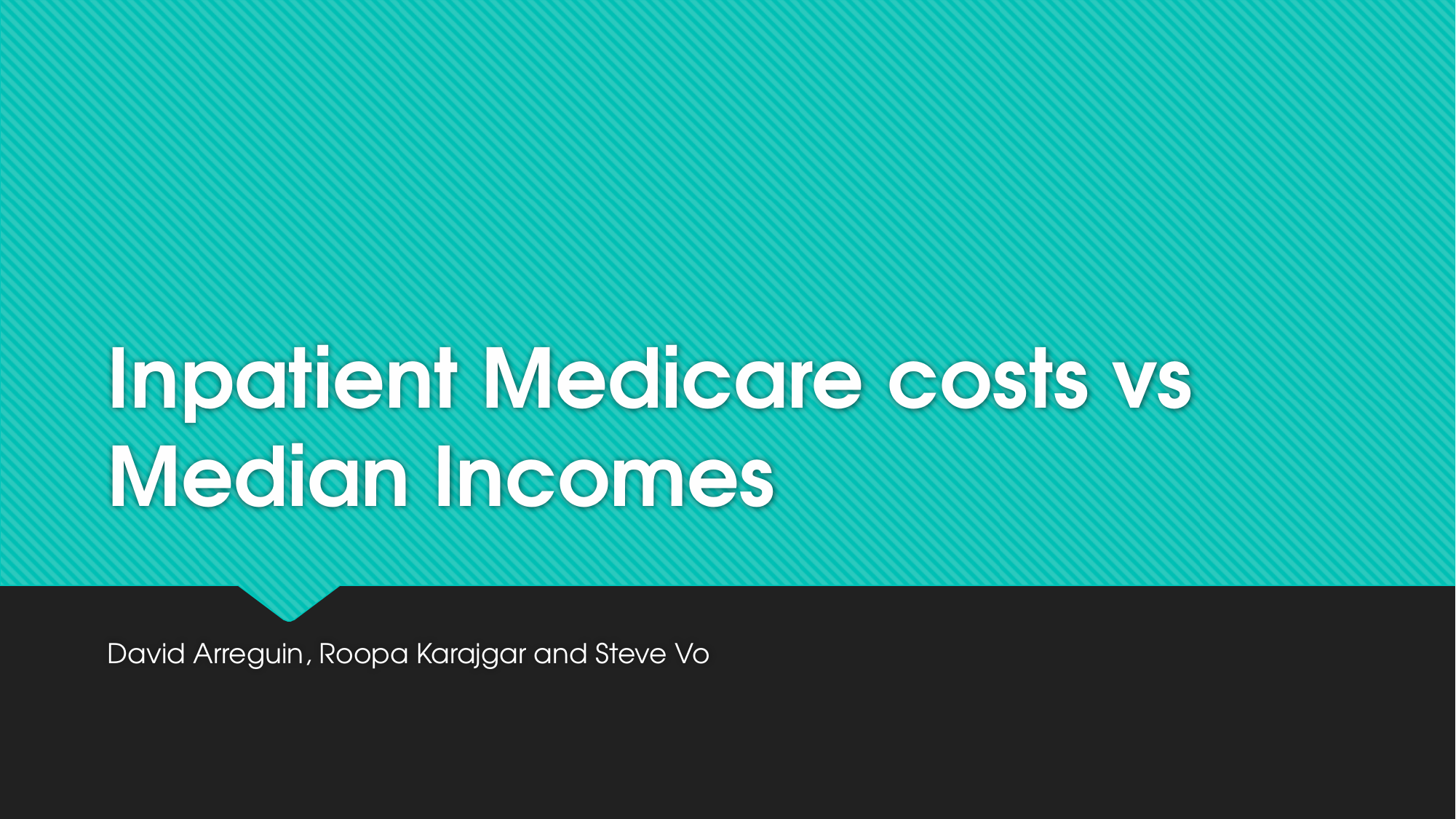

# Inpatient Medicare costs vs Median Incomes
David Arreguin, Roopa Karajgar and Steve Vo